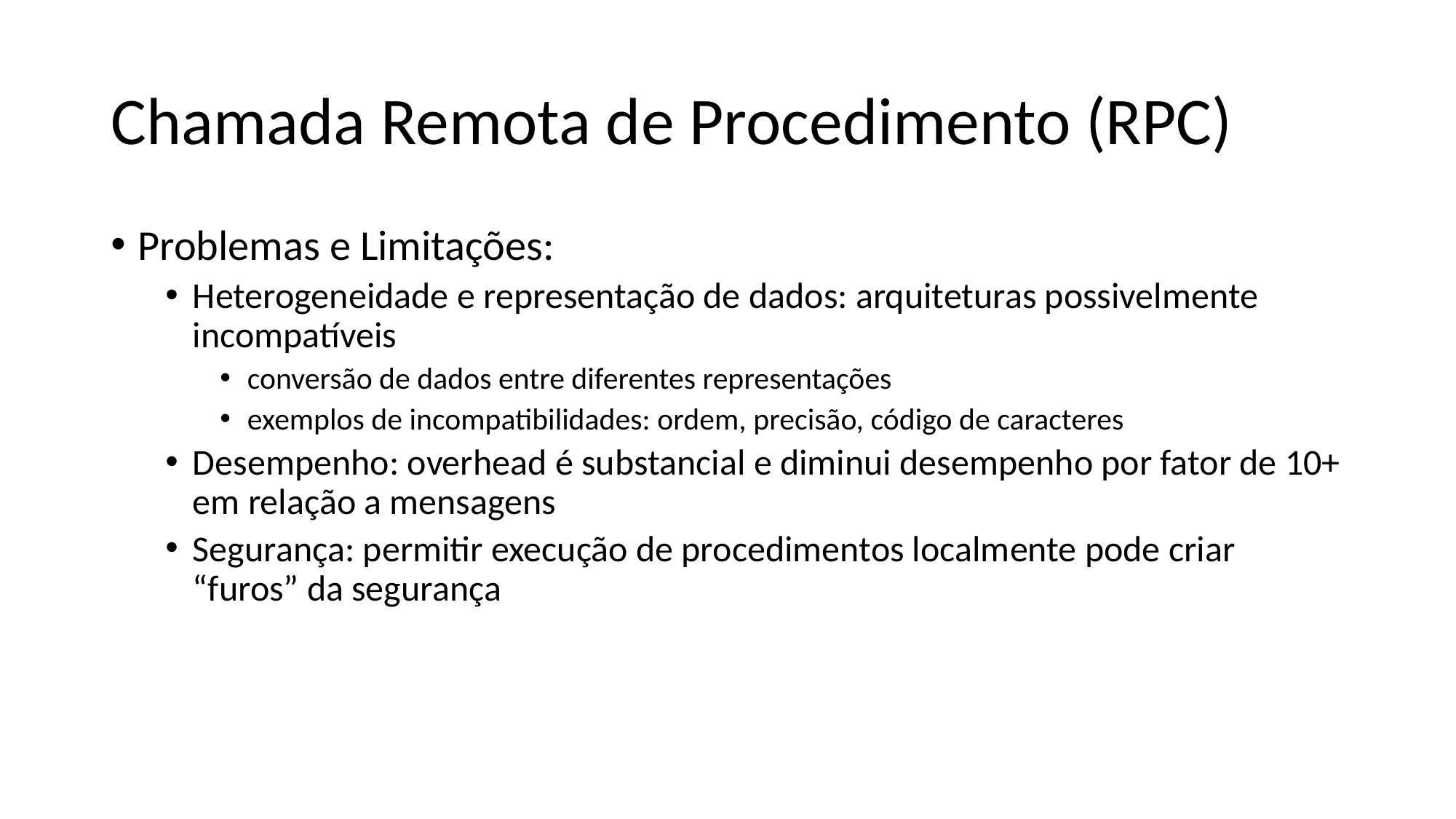

# Chamada Remota de Procedimento (RPC)
Problemas e Limitações:
Heterogeneidade e representação de dados: arquiteturas possivelmente incompatíveis
conversão de dados entre diferentes representações
exemplos de incompatibilidades: ordem, precisão, código de caracteres
Desempenho: overhead é substancial e diminui desempenho por fator de 10+ em relação a mensagens
Segurança: permitir execução de procedimentos localmente pode criar “furos” da segurança